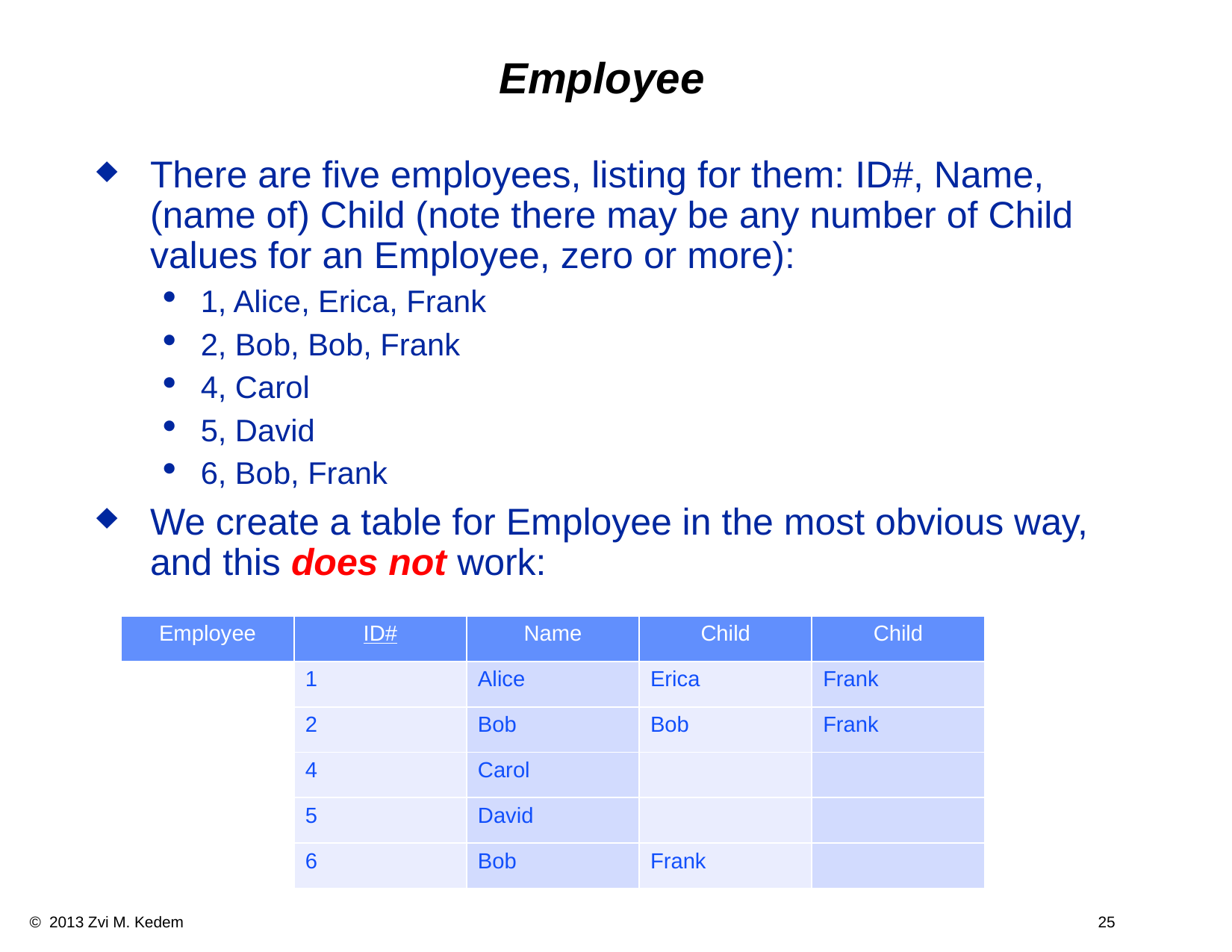

# Employee
There are five employees, listing for them: ID#, Name, (name of) Child (note there may be any number of Child values for an Employee, zero or more):
1, Alice, Erica, Frank
2, Bob, Bob, Frank
4, Carol
5, David
6, Bob, Frank
We create a table for Employee in the most obvious way, and this does not work:

| Employee | ID# | Name | Child | Child |
| --- | --- | --- | --- | --- |
|  | 1 | Alice | Erica | Frank |
|  | 2 | Bob | Bob | Frank |
|  | 4 | Carol |  |  |
|  | 5 | David |  |  |
|  | 6 | Bob | Frank |  |